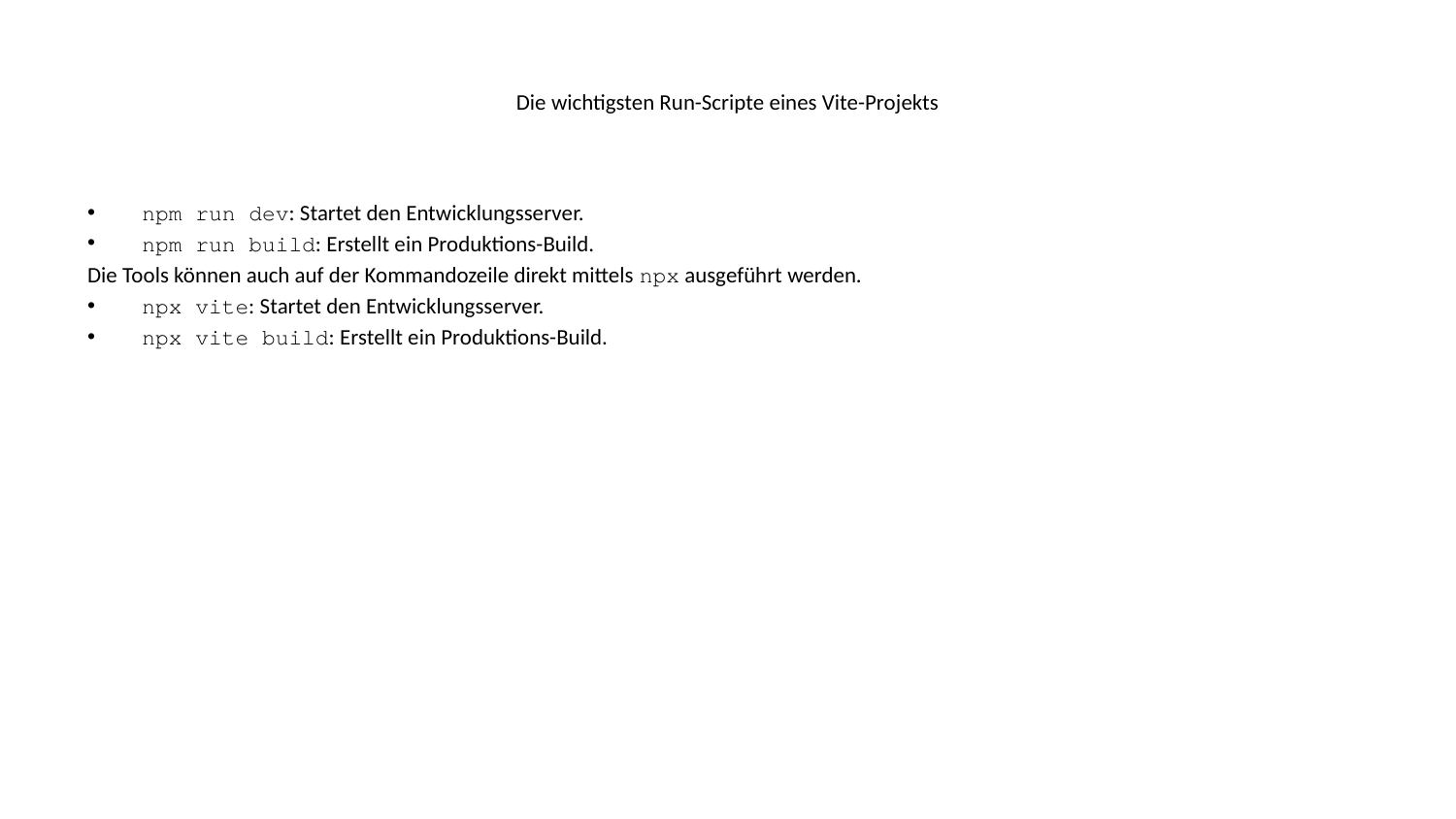

# Die wichtigsten Run-Scripte eines Vite-Projekts
npm run dev: Startet den Entwicklungsserver.
npm run build: Erstellt ein Produktions-Build.
Die Tools können auch auf der Kommandozeile direkt mittels npx ausgeführt werden.
npx vite: Startet den Entwicklungsserver.
npx vite build: Erstellt ein Produktions-Build.